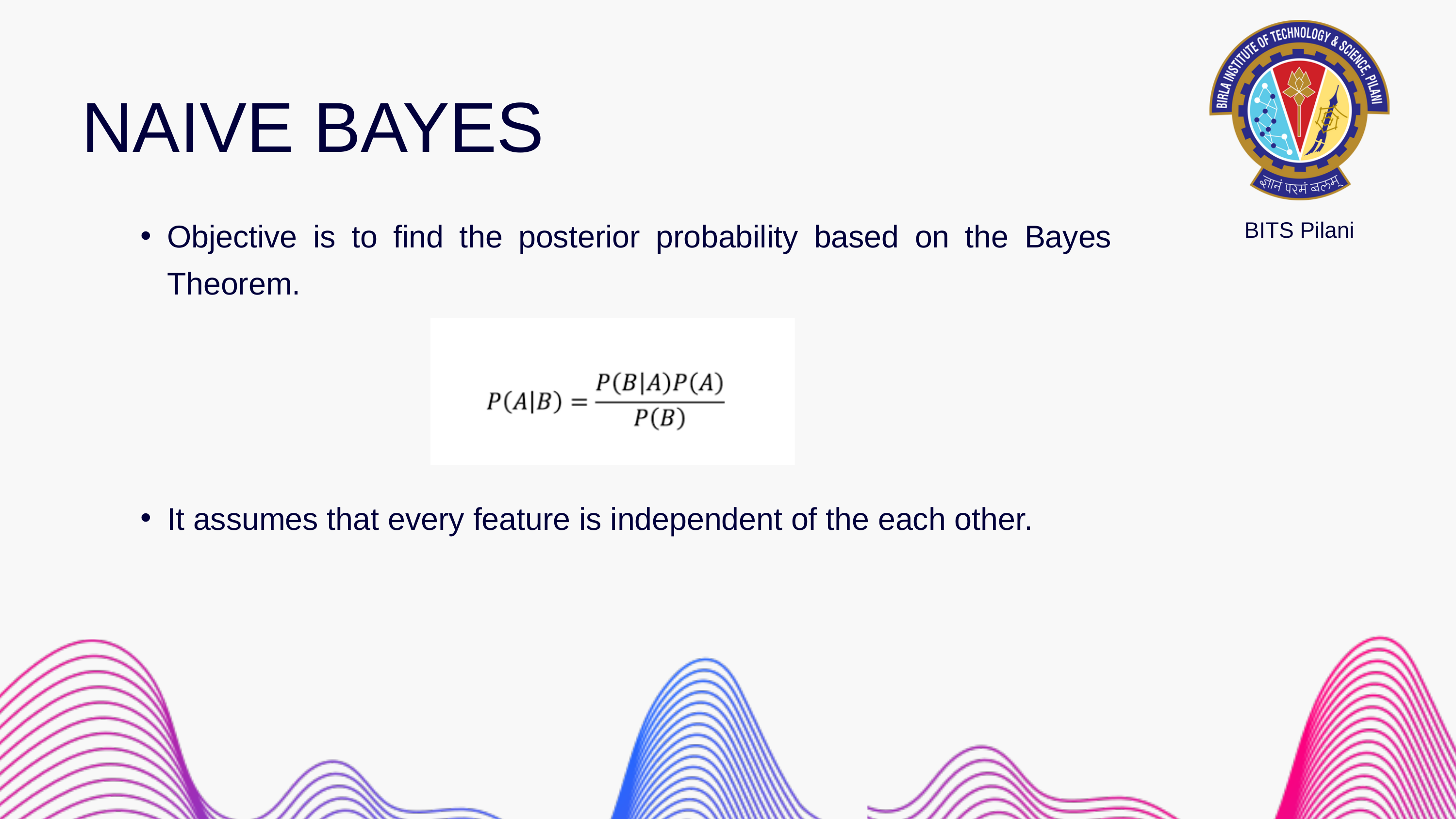

BITS Pilani
NAIVE BAYES
Objective is to find the posterior probability based on the Bayes Theorem.

It assumes that every feature is independent of the each other.